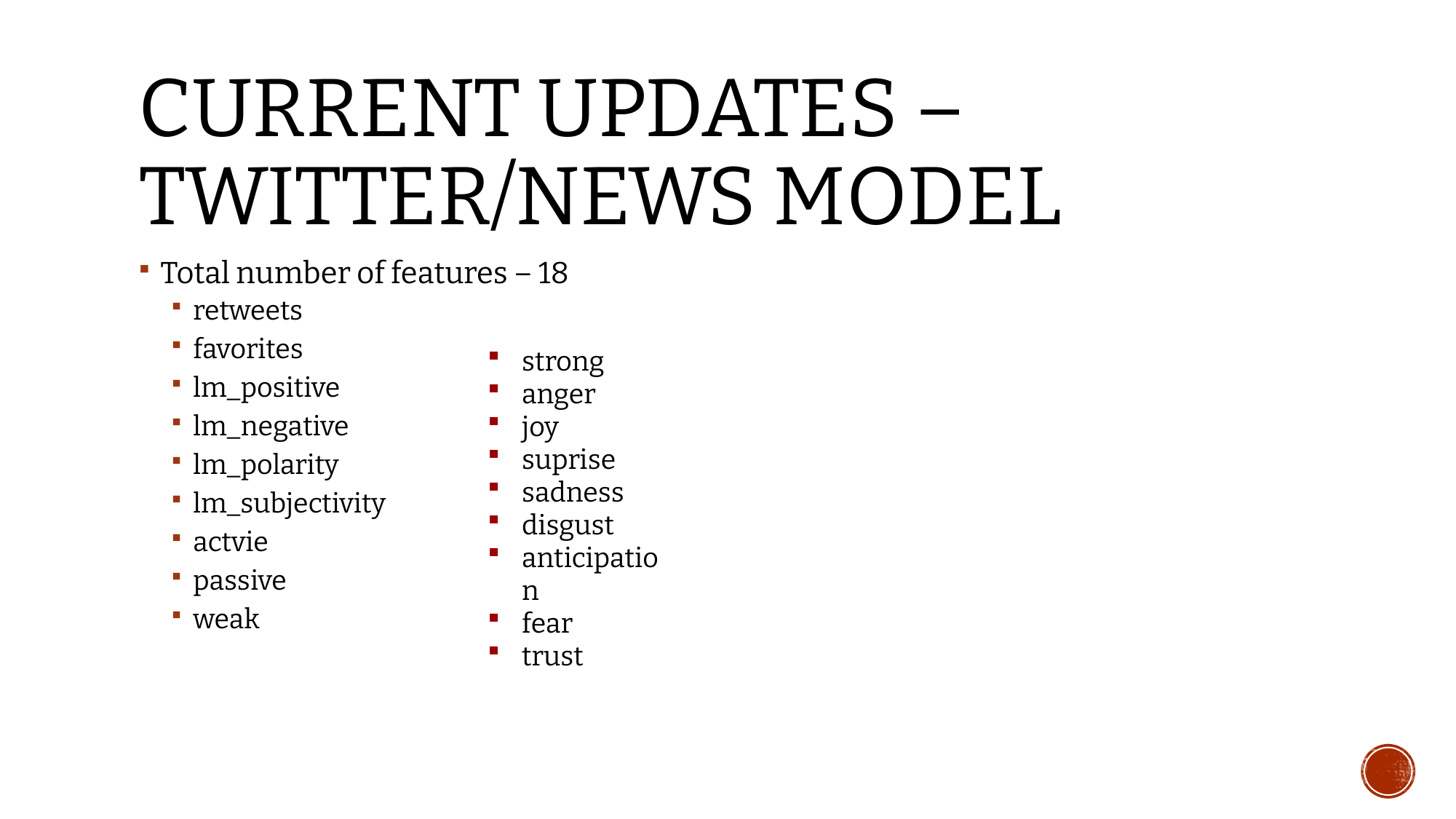

# Current Updates – Twitter/NEws Model
Total number of features – 18
retweets
favorites
lm_positive
lm_negative
lm_polarity
lm_subjectivity
actvie
passive
weak
strong
anger
joy
suprise
sadness
disgust
anticipation
fear
trust